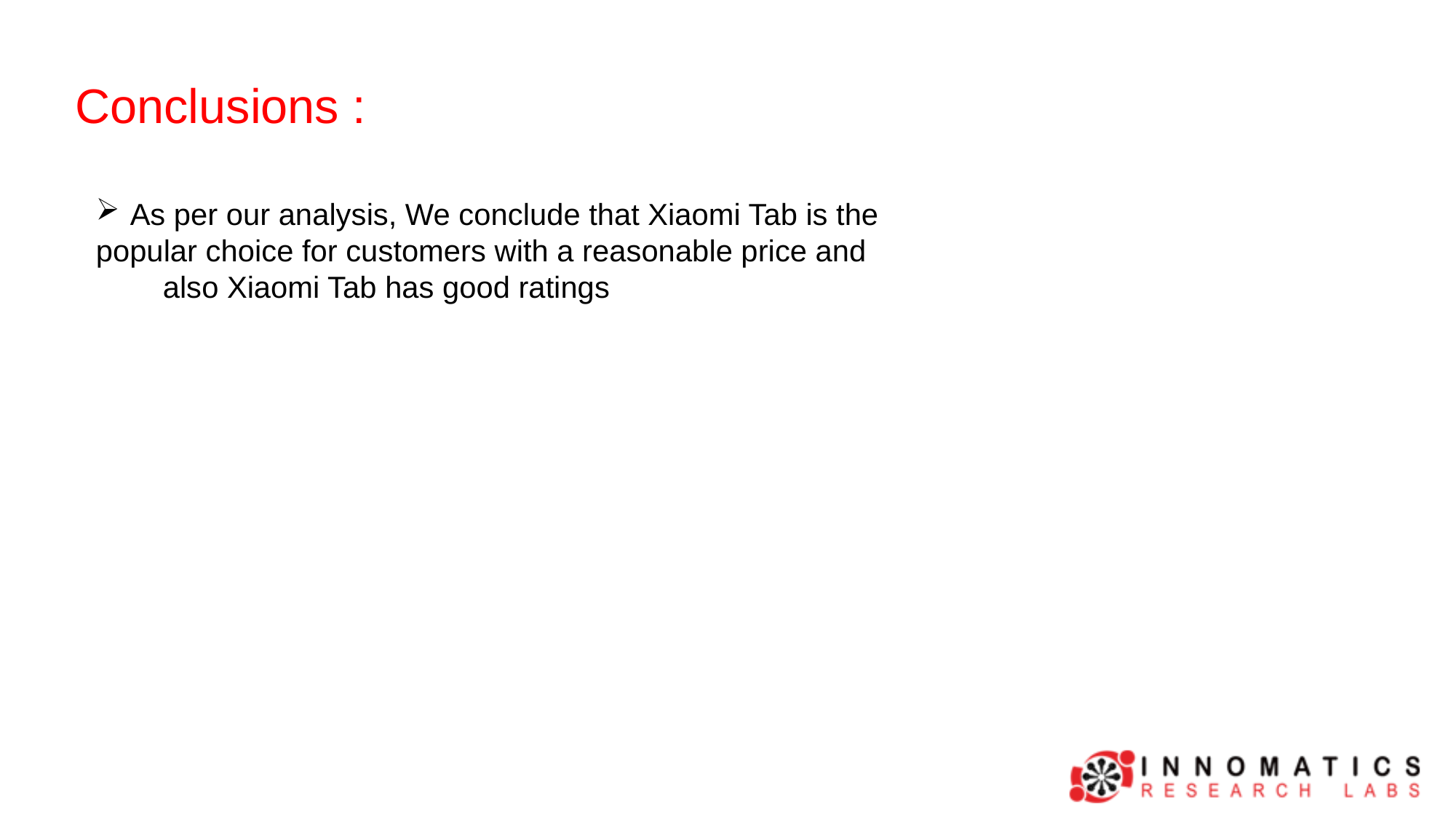

Conclusions :
As per our analysis, We conclude that Xiaomi Tab is the
popular choice for customers with a reasonable price and                also Xiaomi Tab has good ratings